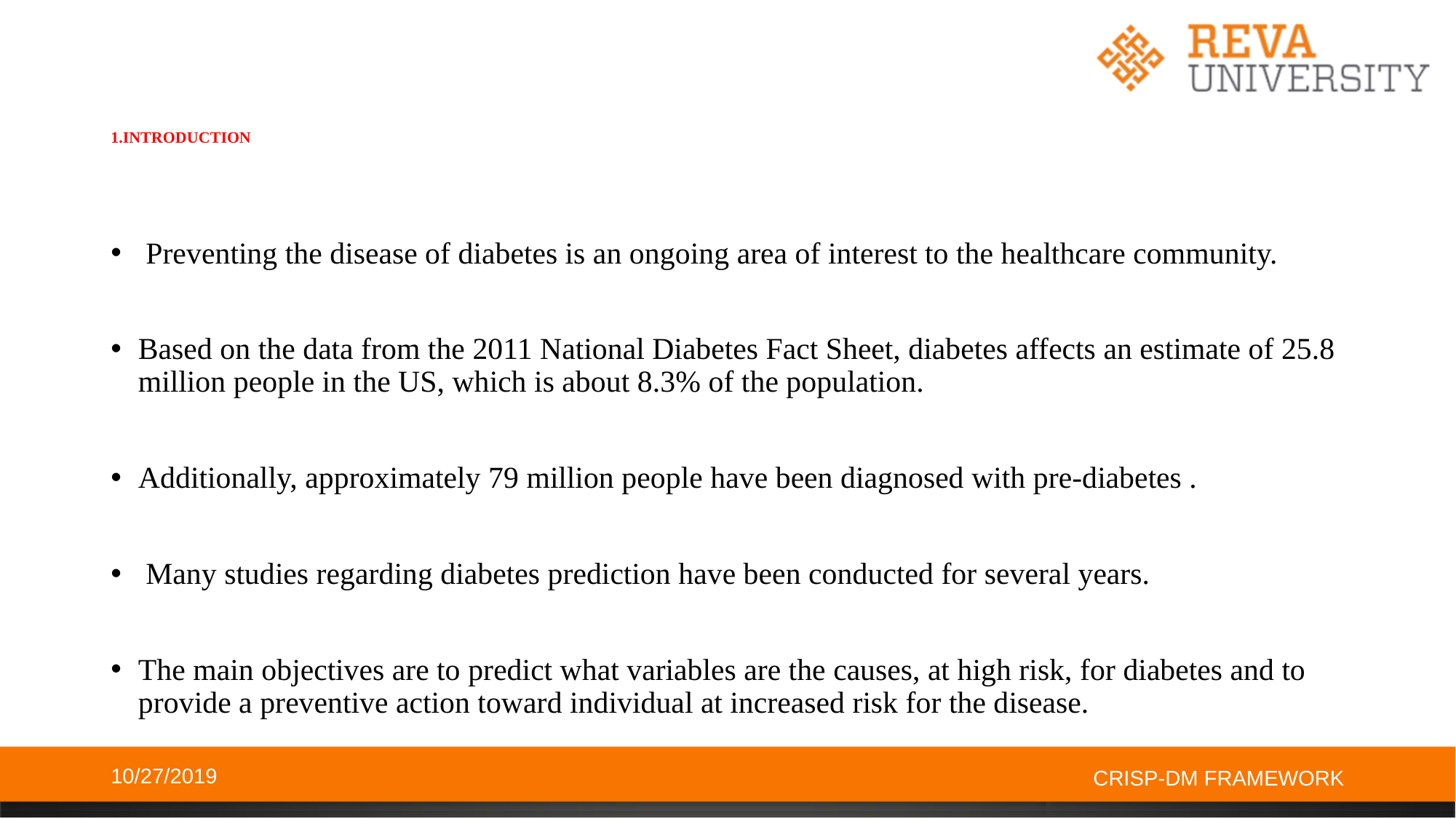

# 1.INTRODUCTION

 Preventing the disease of diabetes is an ongoing area of interest to the healthcare community.

Based on the data from the 2011 National Diabetes Fact Sheet, diabetes affects an estimate of 25.8 million people in the US, which is about 8.3% of the population.

Additionally, approximately 79 million people have been diagnosed with pre-diabetes .

 Many studies regarding diabetes prediction have been conducted for several years.

The main objectives are to predict what variables are the causes, at high risk, for diabetes and to provide a preventive action toward individual at increased risk for the disease.
10/27/2019
CRISP-DM FRAMEWORK